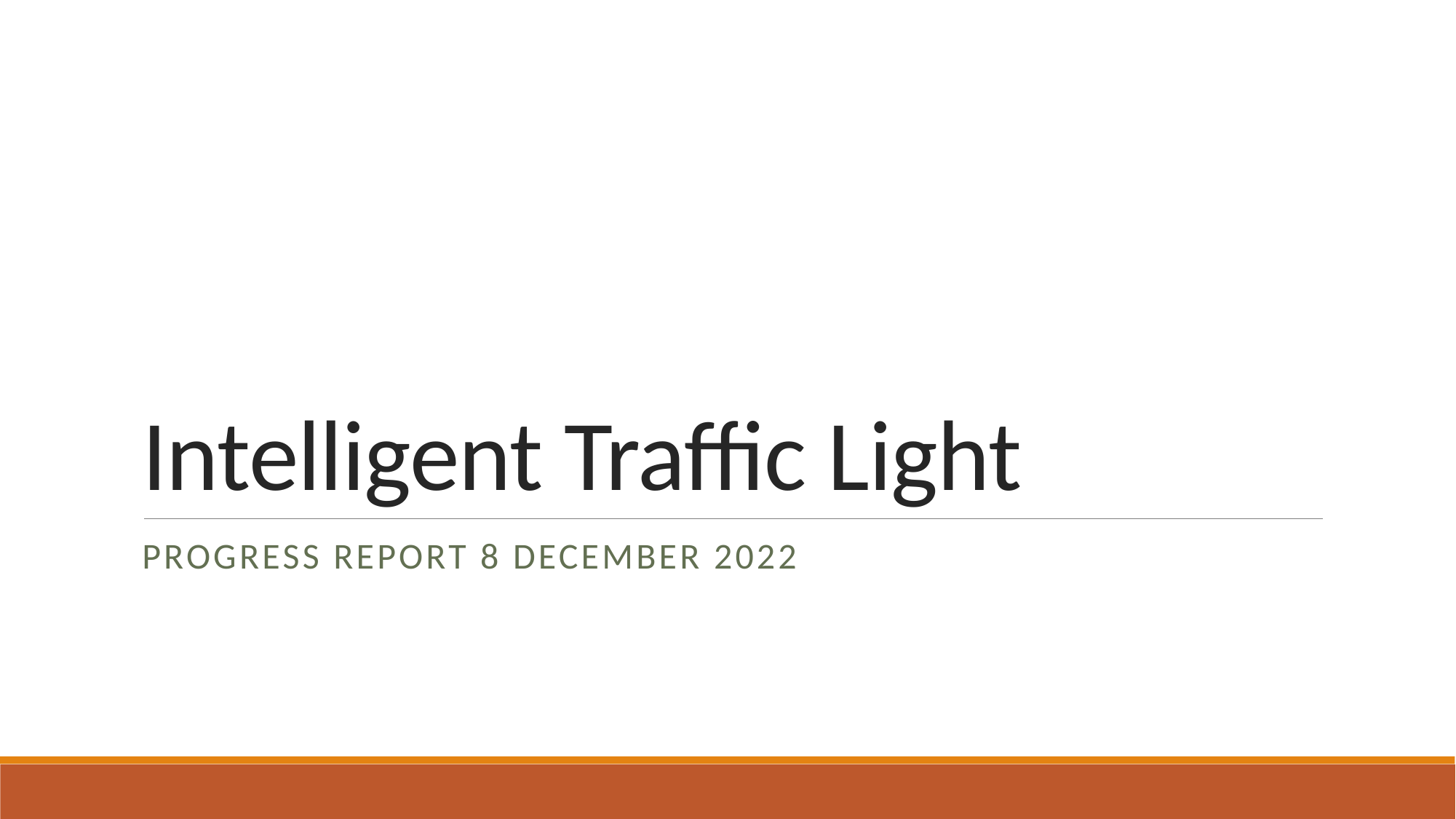

# Intelligent Traffic Light
Progress report 8 December 2022